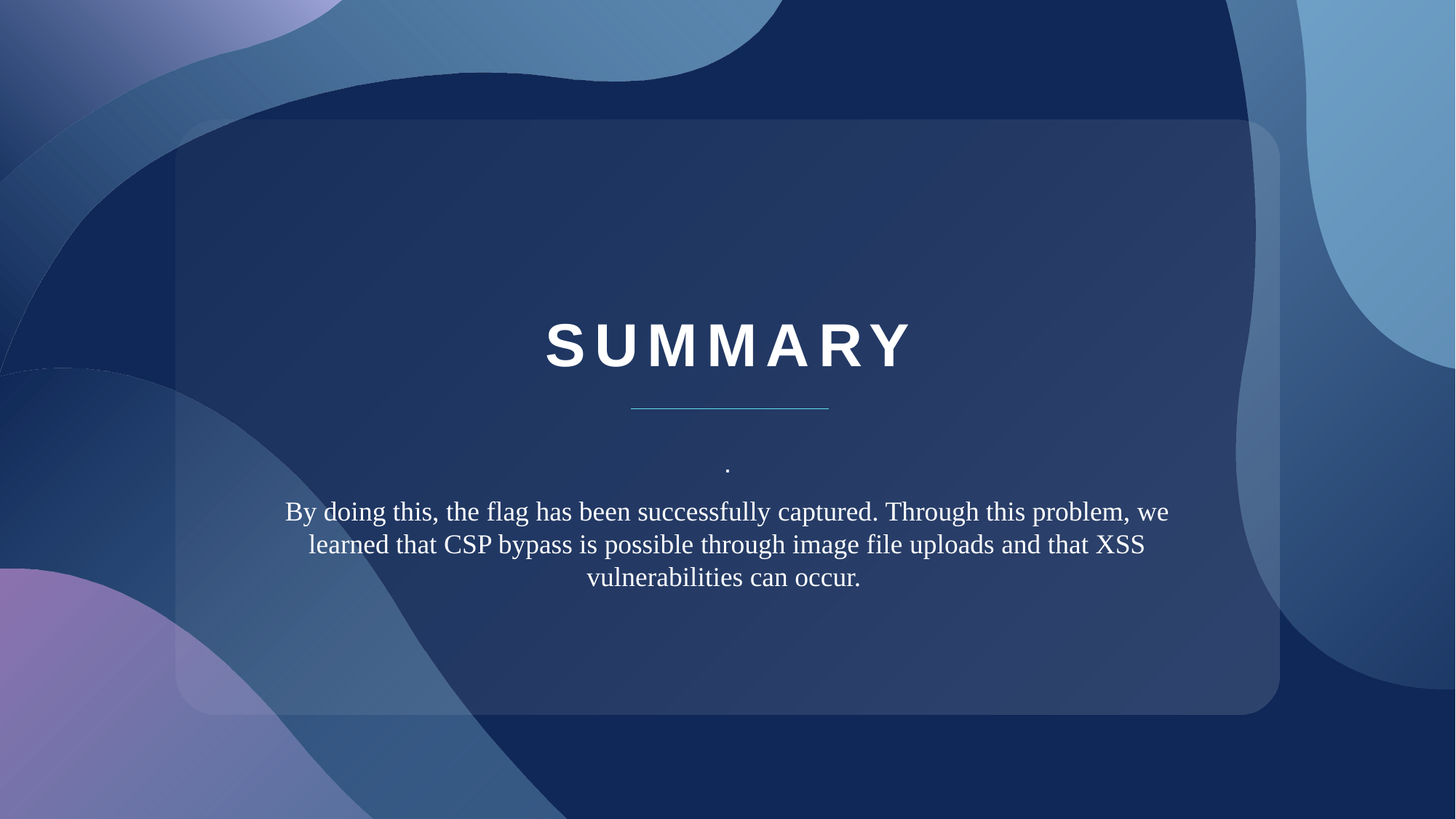

# SUMMARY
.
By doing this, the flag has been successfully captured. Through this problem, we learned that CSP bypass is possible through image file uploads and that XSS vulnerabilities can occur.